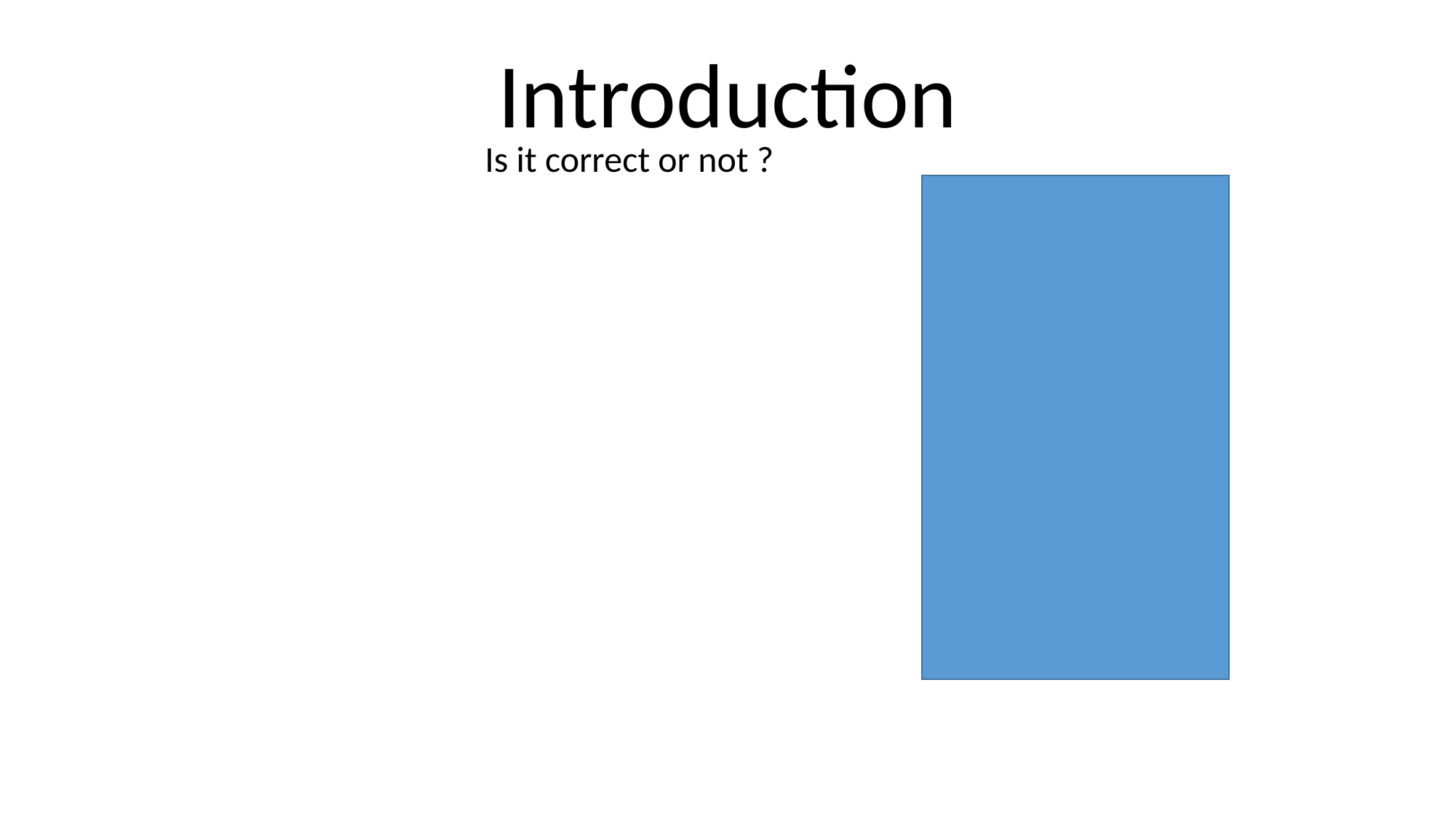

# Introduction
Is it correct or not ?